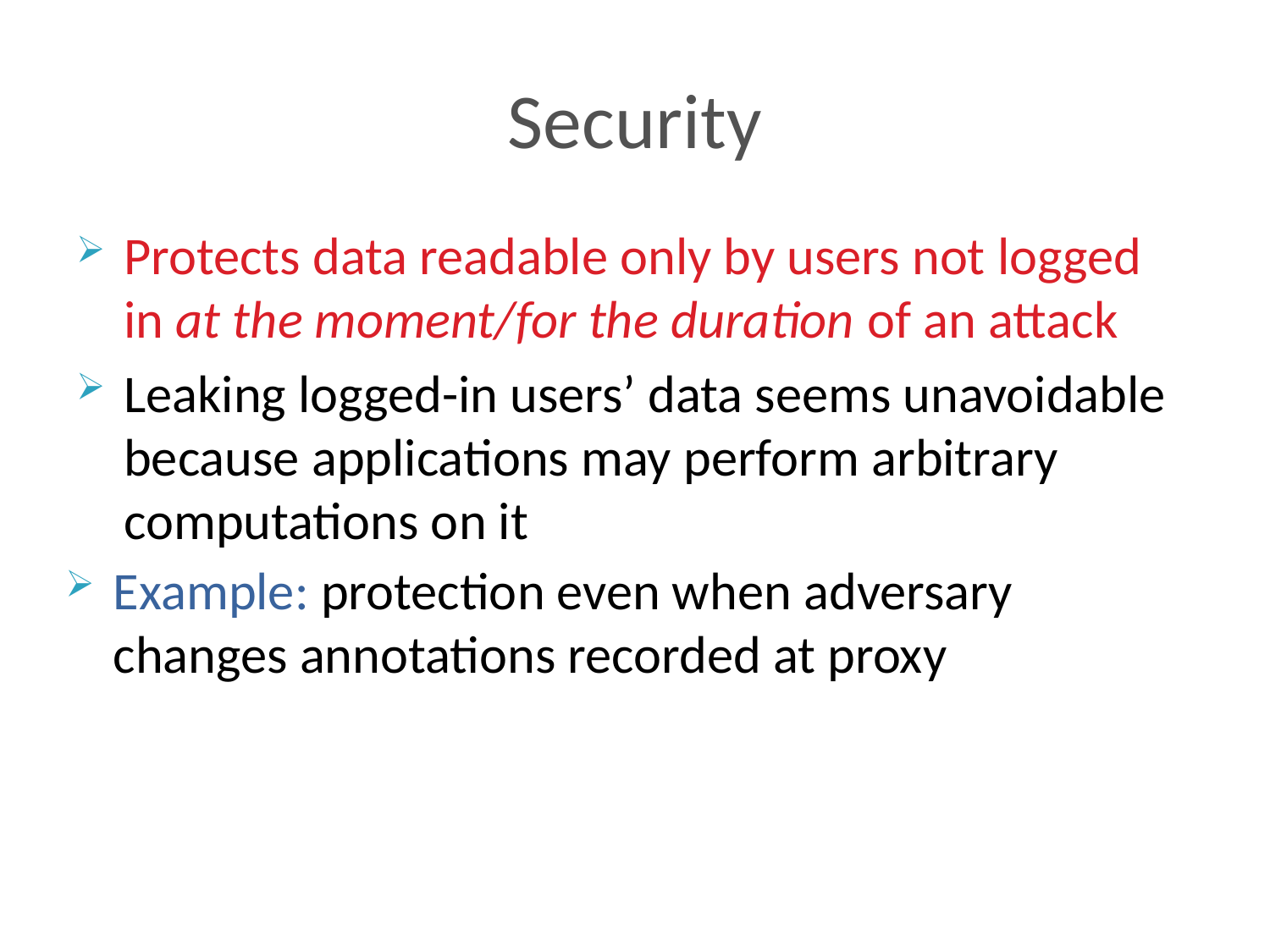

# Security

Protects data readable only by users not logged in at the moment/for the duration of an attack

Leaking logged-in users’ data seems unavoidable because applications may perform arbitrary computations on it

Example: protection even when adversary changes annotations recorded at proxy